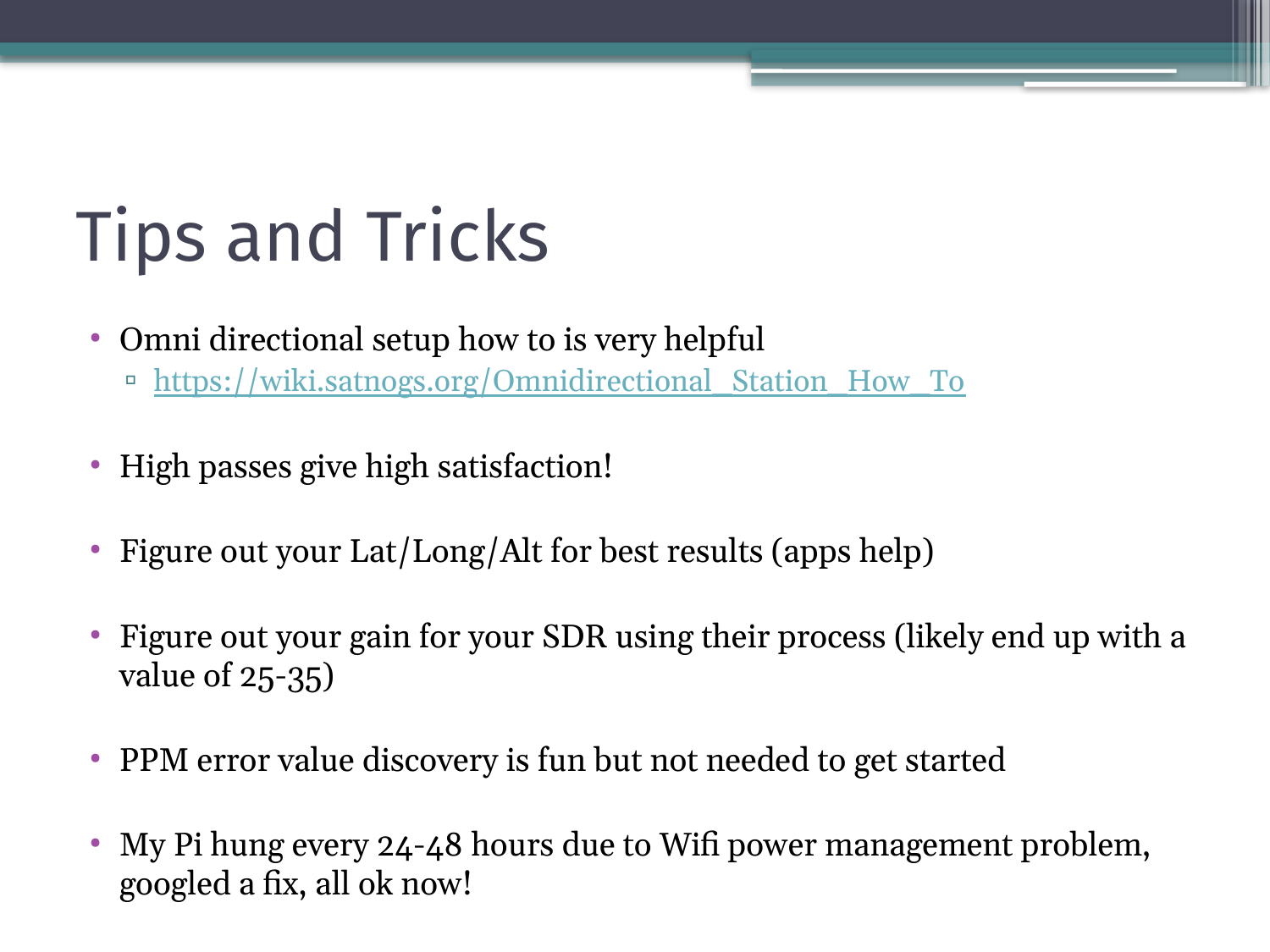

# Tips and Tricks
Omni directional setup how to is very helpful
https://wiki.satnogs.org/Omnidirectional_Station_How_To

High passes give high satisfaction!

Figure out your Lat/Long/Alt for best results (apps help)

Figure out your gain for your SDR using their process (likely end up with a value of 25-35)

PPM error value discovery is fun but not needed to get started

My Pi hung every 24-48 hours due to Wifi power management problem, googled a fix, all ok now!